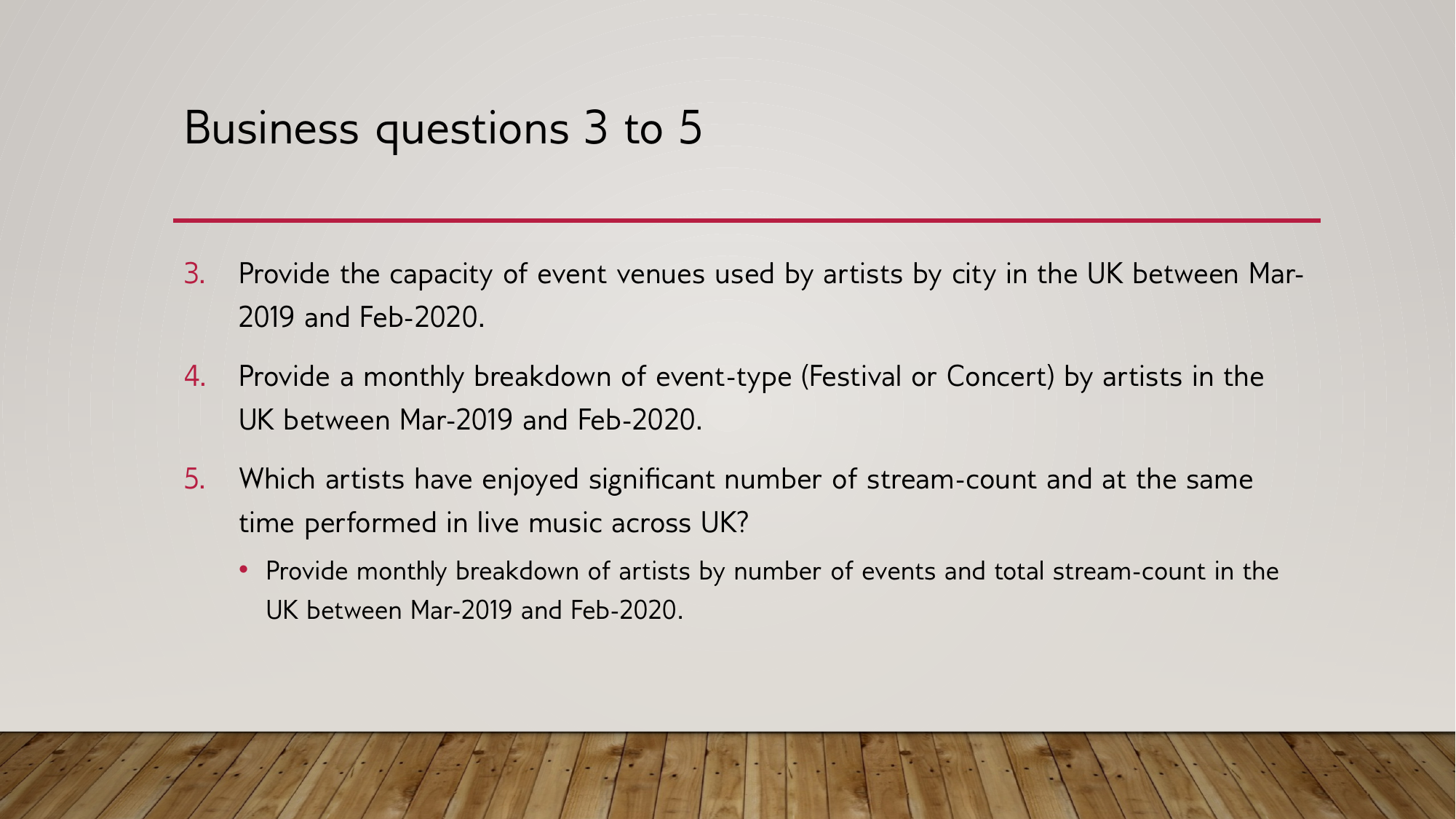

# Business questions 3 to 5
Provide the capacity of event venues used by artists by city in the UK between Mar-2019 and Feb-2020.
Provide a monthly breakdown of event-type (Festival or Concert) by artists in the UK between Mar-2019 and Feb-2020.
Which artists have enjoyed significant number of stream-count and at the same time performed in live music across UK?
Provide monthly breakdown of artists by number of events and total stream-count in the UK between Mar-2019 and Feb-2020.